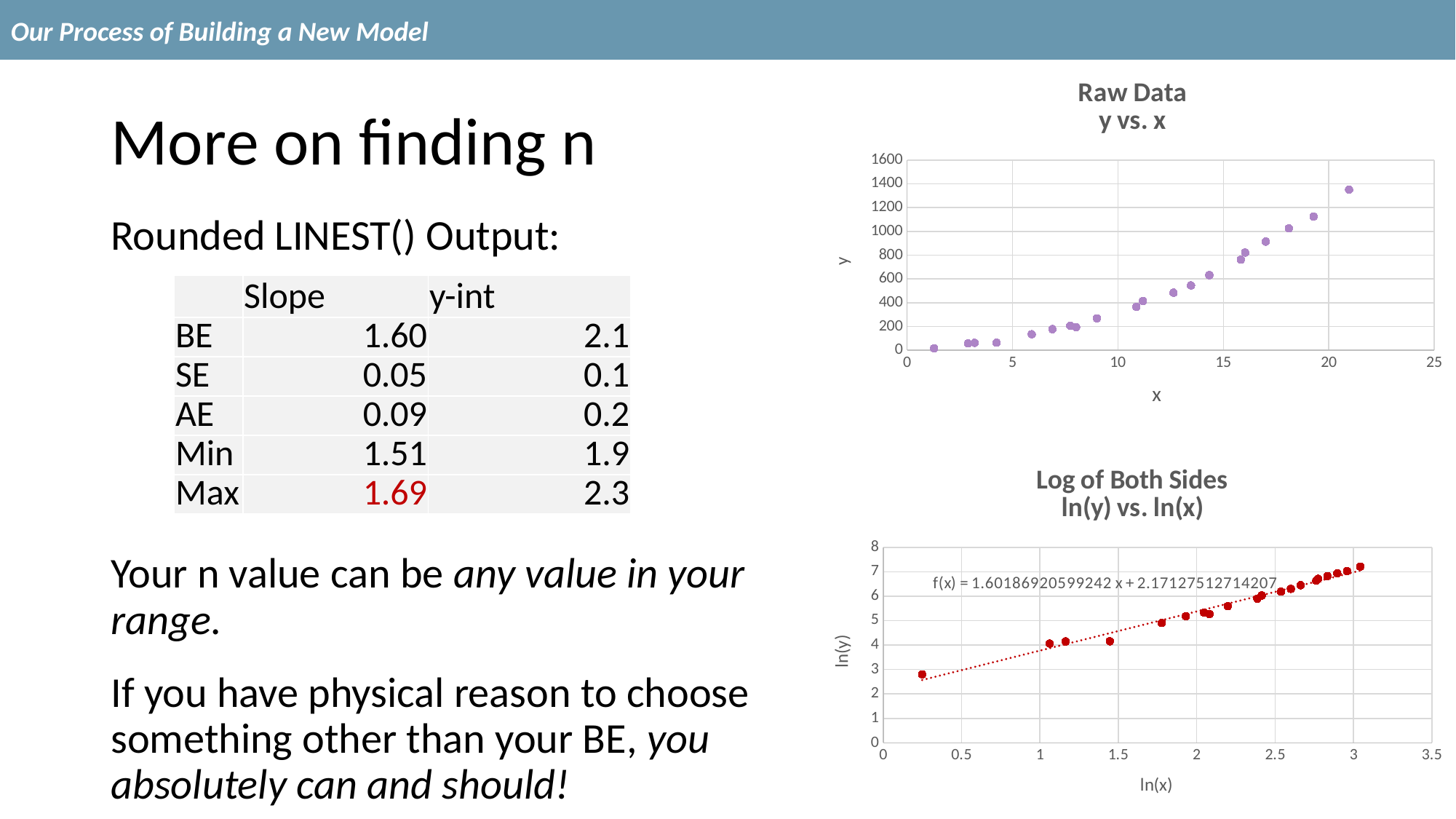

Our Process of Building a New Model

### Chart: Raw Data
y vs. x

| Category | y |
|---|---|
# More on finding n
Rounded LINEST() Output:

Your n value can be any value in your range.
If you have physical reason to choose something other than your BE, you absolutely can and should!
|  | Slope | y-int |
| --- | --- | --- |
| BE | 1.60 | 2.1 |
| SE | 0.05 | 0.1 |
| AE | 0.09 | 0.2 |
| Min | 1.51 | 1.9 |
| Max | 1.69 | 2.3 |

### Chart: Log of Both Sides
ln(y) vs. ln(x)

| Category | ln(y) |
|---|---|